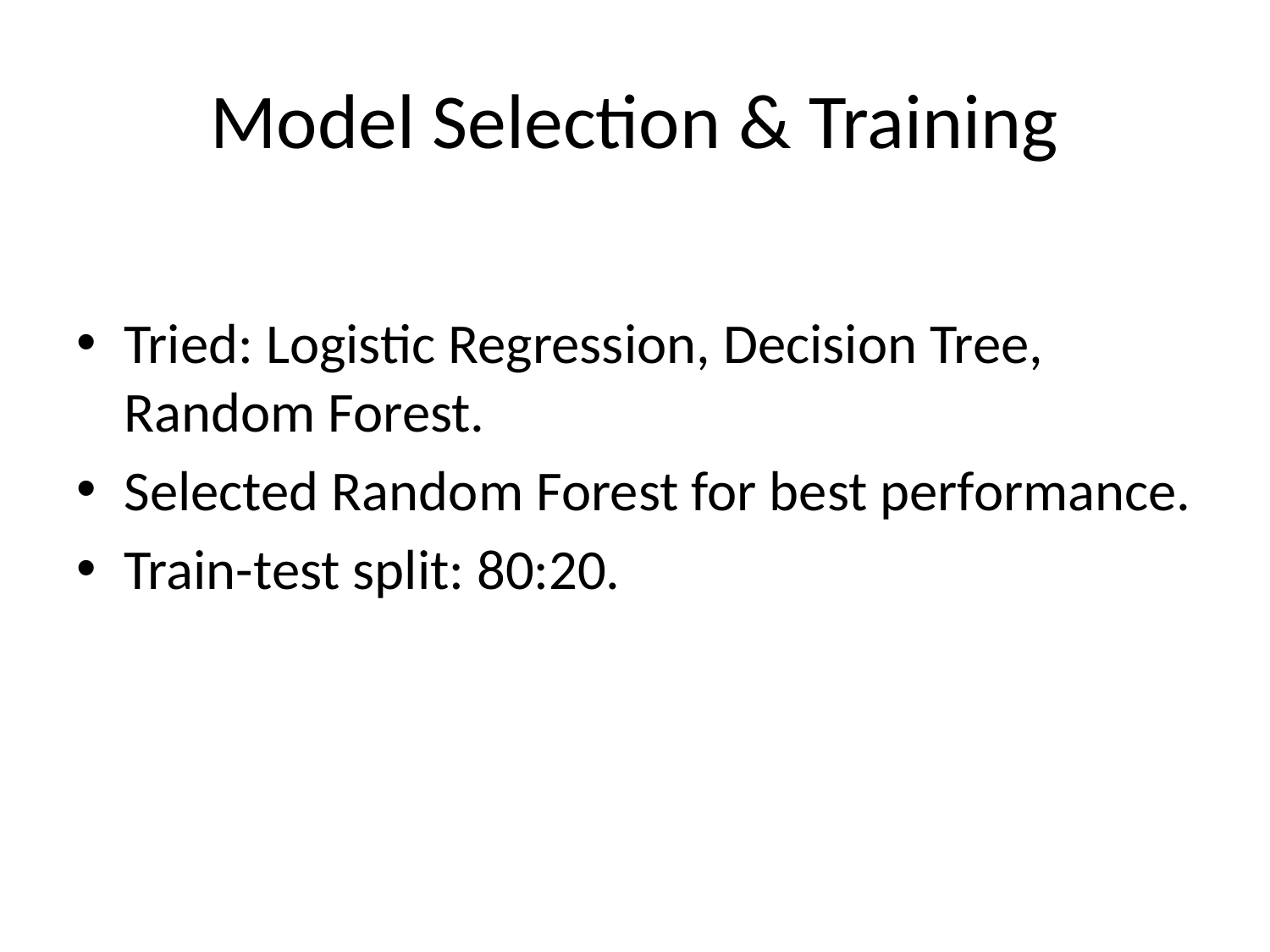

# Model Selection & Training

Tried: Logistic Regression, Decision Tree, Random Forest.
Selected Random Forest for best performance.
Train-test split: 80:20.